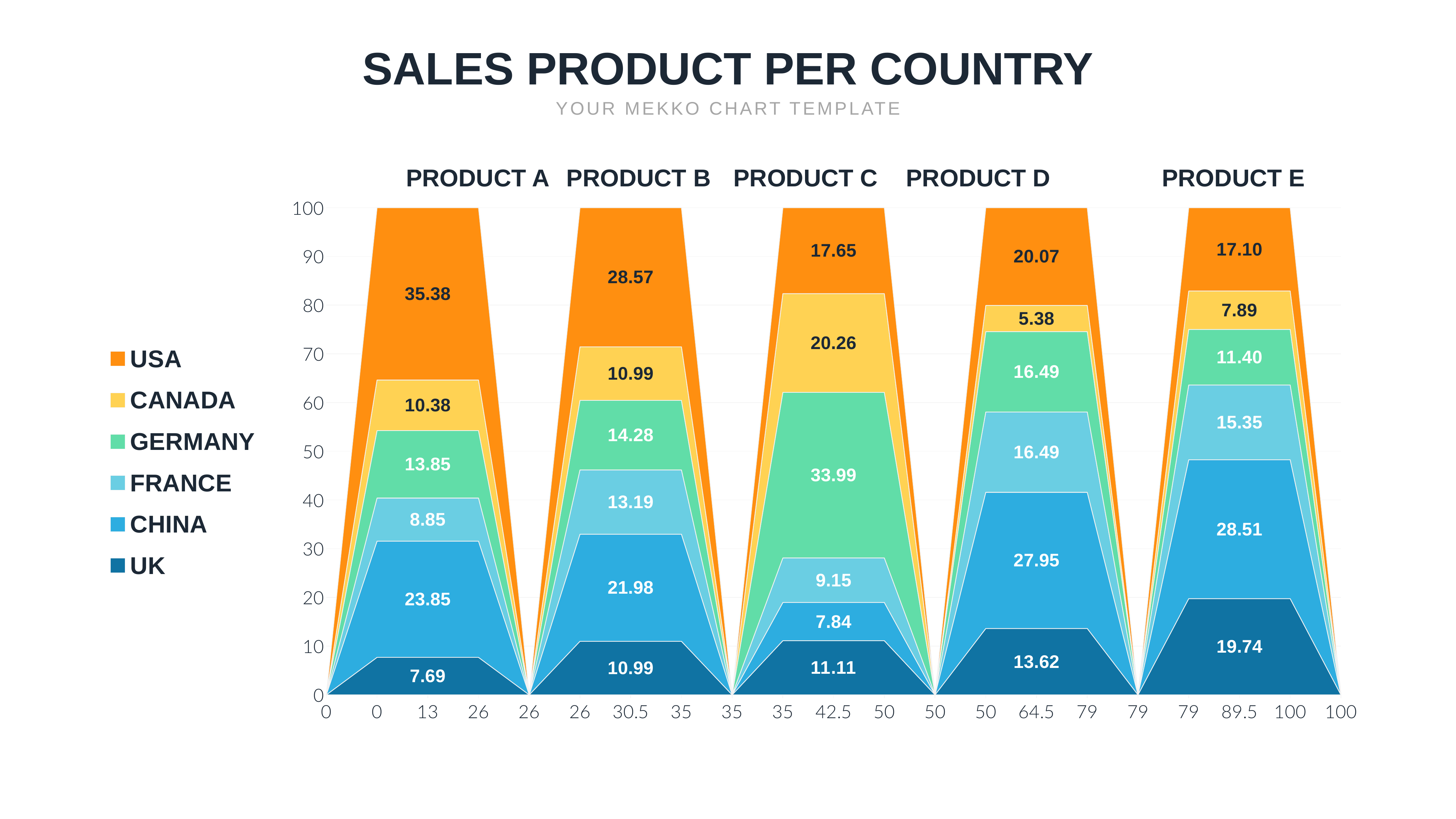

SALES PRODUCT PER COUNTRY
YOUR MEKKO CHART TEMPLATE
PRODUCT A
PRODUCT B
PRODUCT C
PRODUCT D
PRODUCT E

### Chart

| Category | UK | CHINA | FRANCE | GERMANY | CANADA | USA |
|---|---|---|---|---|---|---|
| 0 | 0.0 | 0.0 | 0.0 | 0.0 | 0.0 | 0.0 |
| 0 | 7.6899999999999995 | 23.849999999999998 | 8.85 | 13.850000000000001 | 10.38 | 35.38 |
| 13 | 7.6899999999999995 | 23.849999999999998 | 8.85 | 13.850000000000001 | 10.38 | 35.38 |
| 26 | 7.6899999999999995 | 23.849999999999998 | 8.85 | 13.850000000000001 | 10.38 | 35.38 |
| 26 | 0.0 | 0.0 | 0.0 | 0.0 | 0.0 | 0.0 |
| 26 | 10.99 | 21.98 | 13.19 | 14.280000000000001 | 10.99 | 28.57 |
| 30.5 | 10.99 | 21.98 | 13.19 | 14.280000000000001 | 10.99 | 28.57 |
| 35 | 10.99 | 21.98 | 13.19 | 14.280000000000001 | 10.99 | 28.57 |
| 35 | 0.0 | 0.0 | 0.0 | 0.0 | 0.0 | 0.0 |
| 35 | 11.110000000000001 | 7.84 | 9.15 | 33.989999999999995 | 20.26 | 17.65 |
| 42.5 | 11.110000000000001 | 7.84 | 9.15 | 33.989999999999995 | 20.26 | 17.65 |
| 50 | 11.110000000000001 | 7.84 | 9.15 | 33.989999999999995 | 20.26 | 17.65 |
| 50 | 0.0 | 0.0 | 0.0 | 0.0 | 0.0 | 0.0 |
| 50 | 13.62 | 27.950000000000003 | 16.49 | 16.49 | 5.38 | 20.07 |
| 64.5 | 13.62 | 27.950000000000003 | 16.49 | 16.49 | 5.38 | 20.07 |
| 79 | 13.62 | 27.950000000000003 | 16.49 | 16.49 | 5.38 | 20.07 |
| 79 | 0.0 | 0.0 | 0.0 | 0.0 | 0.0 | 0.0 |
| 79 | 19.74 | 28.51 | 15.35 | 11.4 | 7.89 | 17.1 |
| 89.5 | 19.74 | 28.51 | 15.35 | 11.4 | 7.89 | 17.1 |
| 100 | 19.74 | 28.51 | 15.35 | 11.4 | 7.89 | 17.1 |
| 100 | 0.0 | 0.0 | 0.0 | 0.0 | 0.0 | 0.0 |